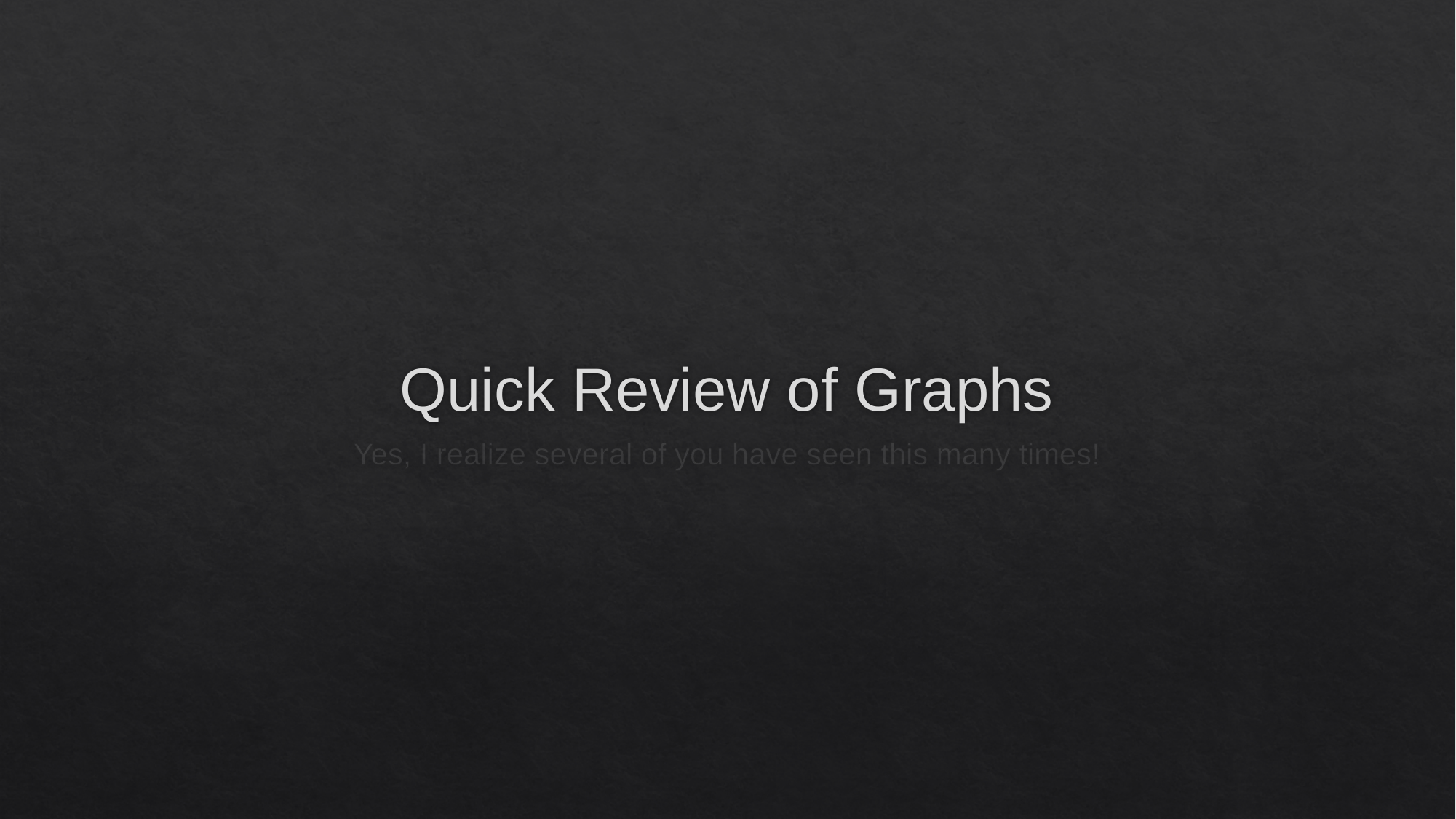

# Quick Review of Graphs
Yes, I realize several of you have seen this many times!